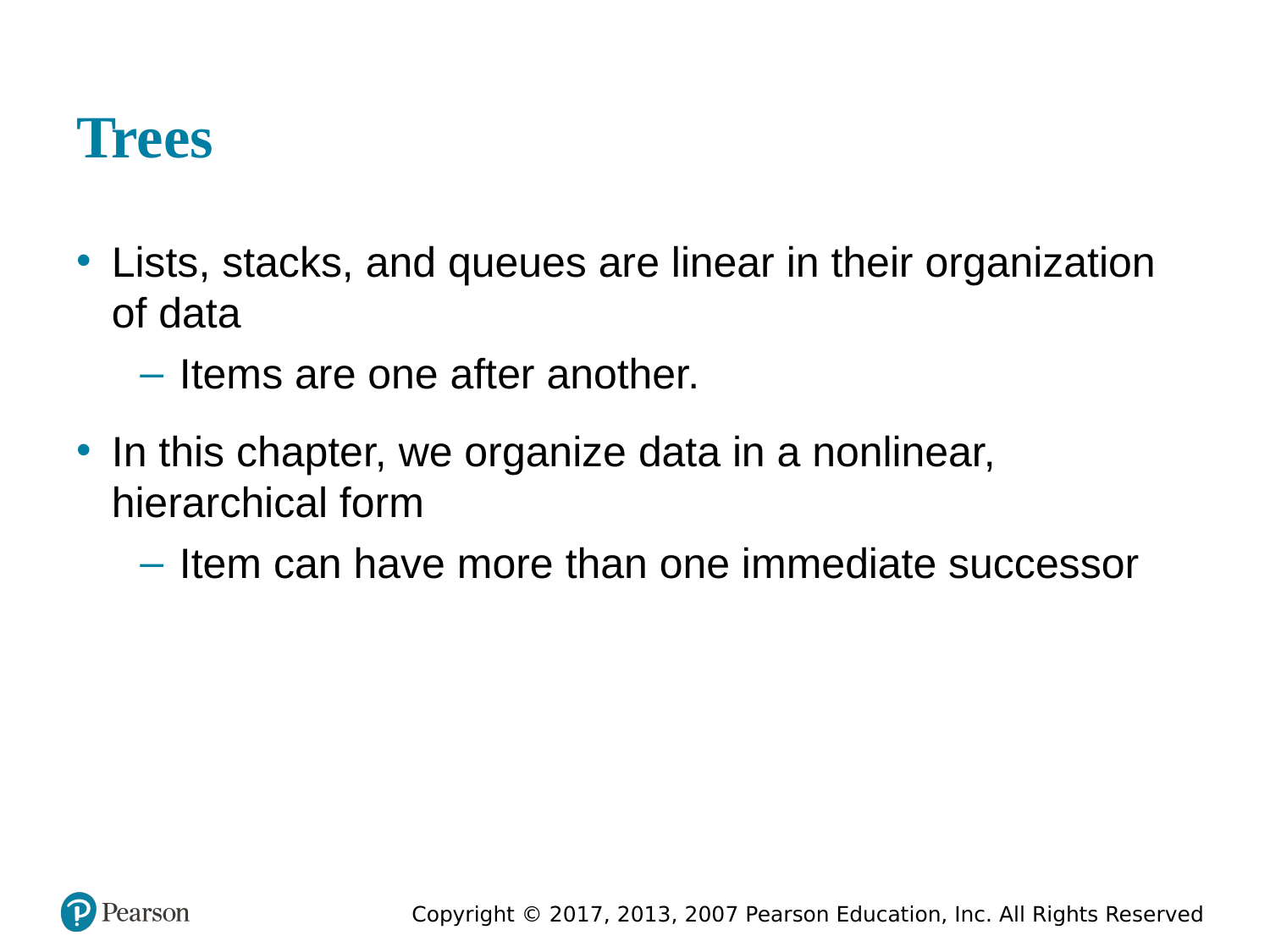

# Trees
Lists, stacks, and queues are linear in their organization of data
Items are one after another.
In this chapter, we organize data in a nonlinear, hierarchical form
Item can have more than one immediate successor